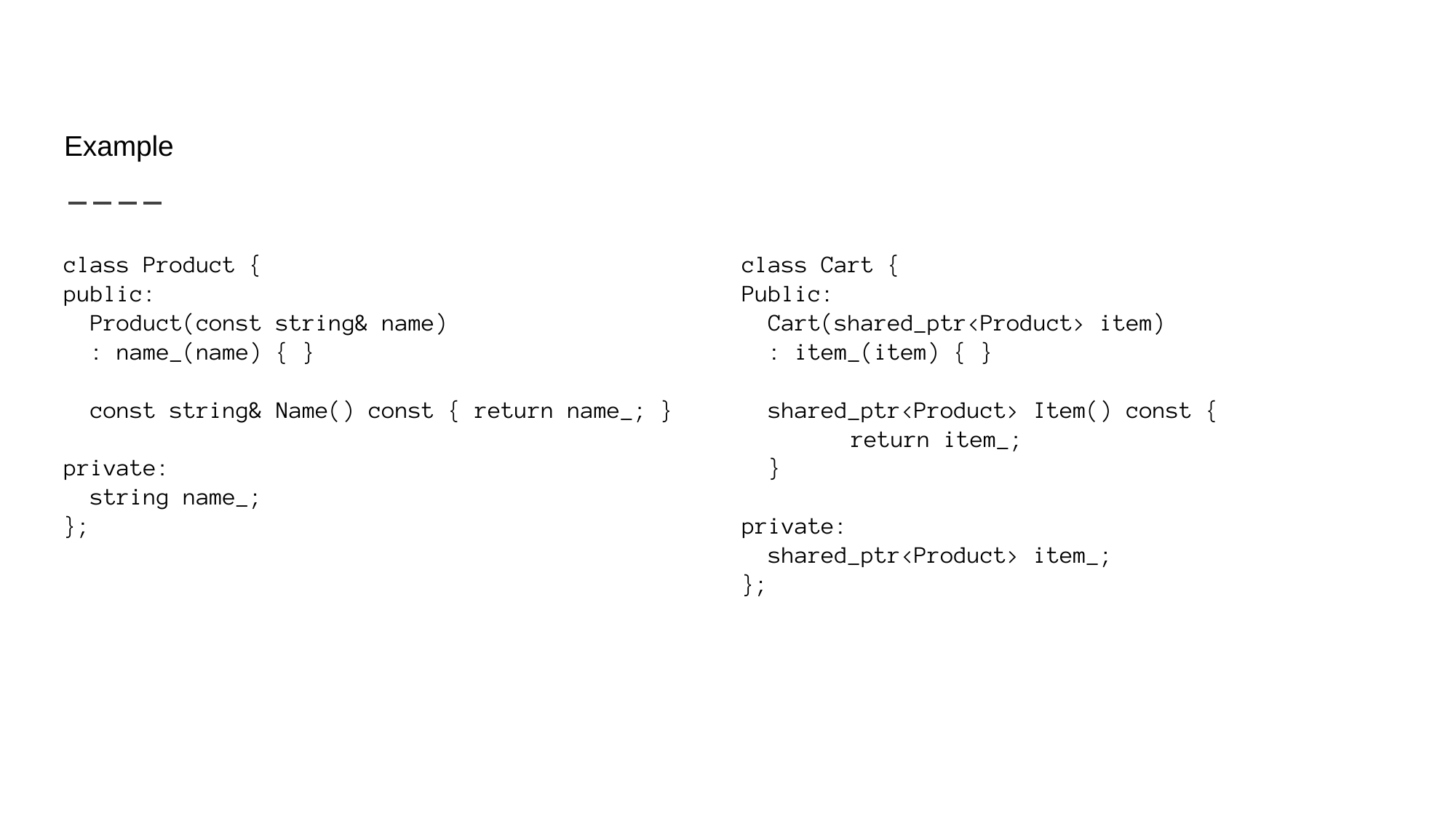

# Example
class Product {
public:
  Product(const string& name)
  : name_(name) { }
  const string& Name() const { return name_; }
private:
  string name_;
};
class Cart {
Public:
  Cart(shared_ptr<Product> item)
  : item_(item) { }
  shared_ptr<Product> Item() const {
	return item_;
  }
private:
  shared_ptr<Product> item_;
};